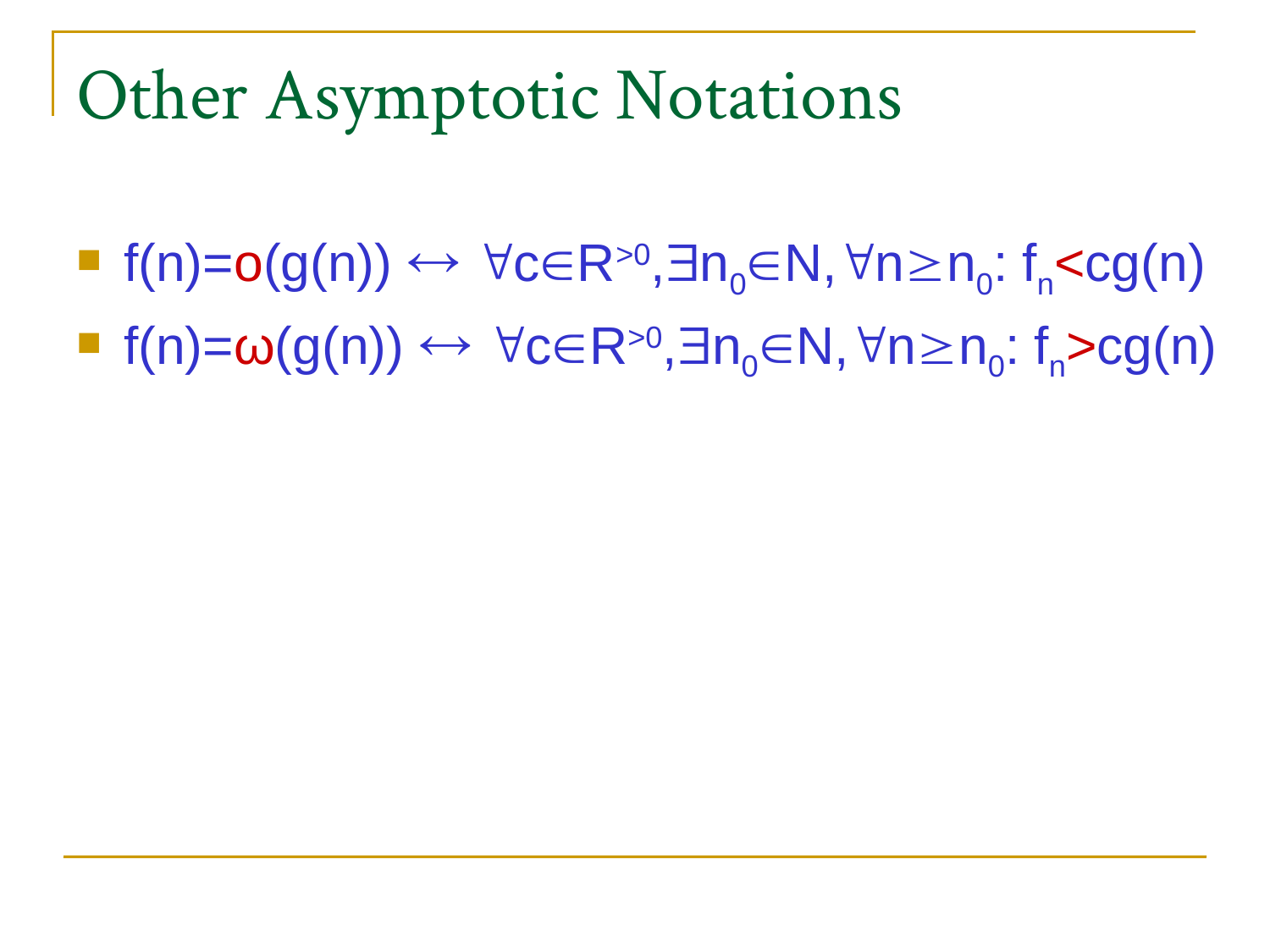

# Other Asymptotic Notations
f(n)=o(g(n)) ↔ ∀c∈R>0,∃n0∈N,∀n≥n0: fn<cg(n)
f(n)=ω(g(n)) ↔ ∀c∈R>0,∃n0∈N,∀n≥n0: fn>cg(n)